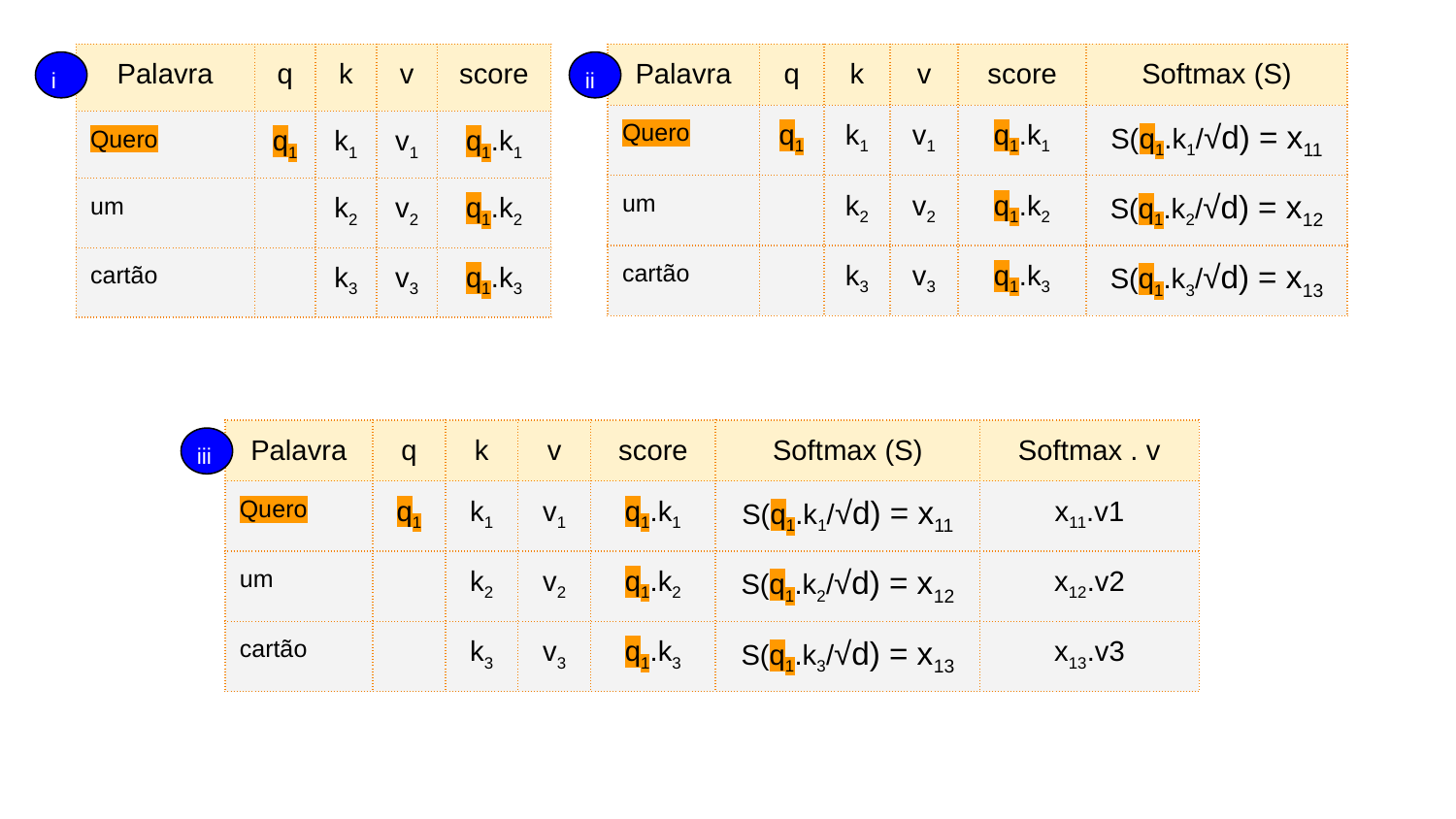

| Palavra | q | k | v | score |
| --- | --- | --- | --- | --- |
| Quero | q1 | k1 | v1 | q1.k1 |
| um |  | k2 | v2 | q1.k2 |
| cartão |  | k3 | v3 | q1.k3 |
| Palavra | q | k | v | score | Softmax (S) |
| --- | --- | --- | --- | --- | --- |
| Quero | q1 | k1 | v1 | q1.k1 | S(q1.k1/√d) = x11 |
| um |  | k2 | v2 | q1.k2 | S(q1.k2/√d) = x12 |
| cartão |  | k3 | v3 | q1.k3 | S(q1.k3/√d) = x13 |
i
ii

| Palavra | q | k | v | score | Softmax (S) | Softmax . v |
| --- | --- | --- | --- | --- | --- | --- |
| Quero | q1 | k1 | v1 | q1.k1 | S(q1.k1/√d) = x11 | x11.v1 |
| um |  | k2 | v2 | q1.k2 | S(q1.k2/√d) = x12 | x12.v2 |
| cartão |  | k3 | v3 | q1.k3 | S(q1.k3/√d) = x13 | x13.v3 |
iii